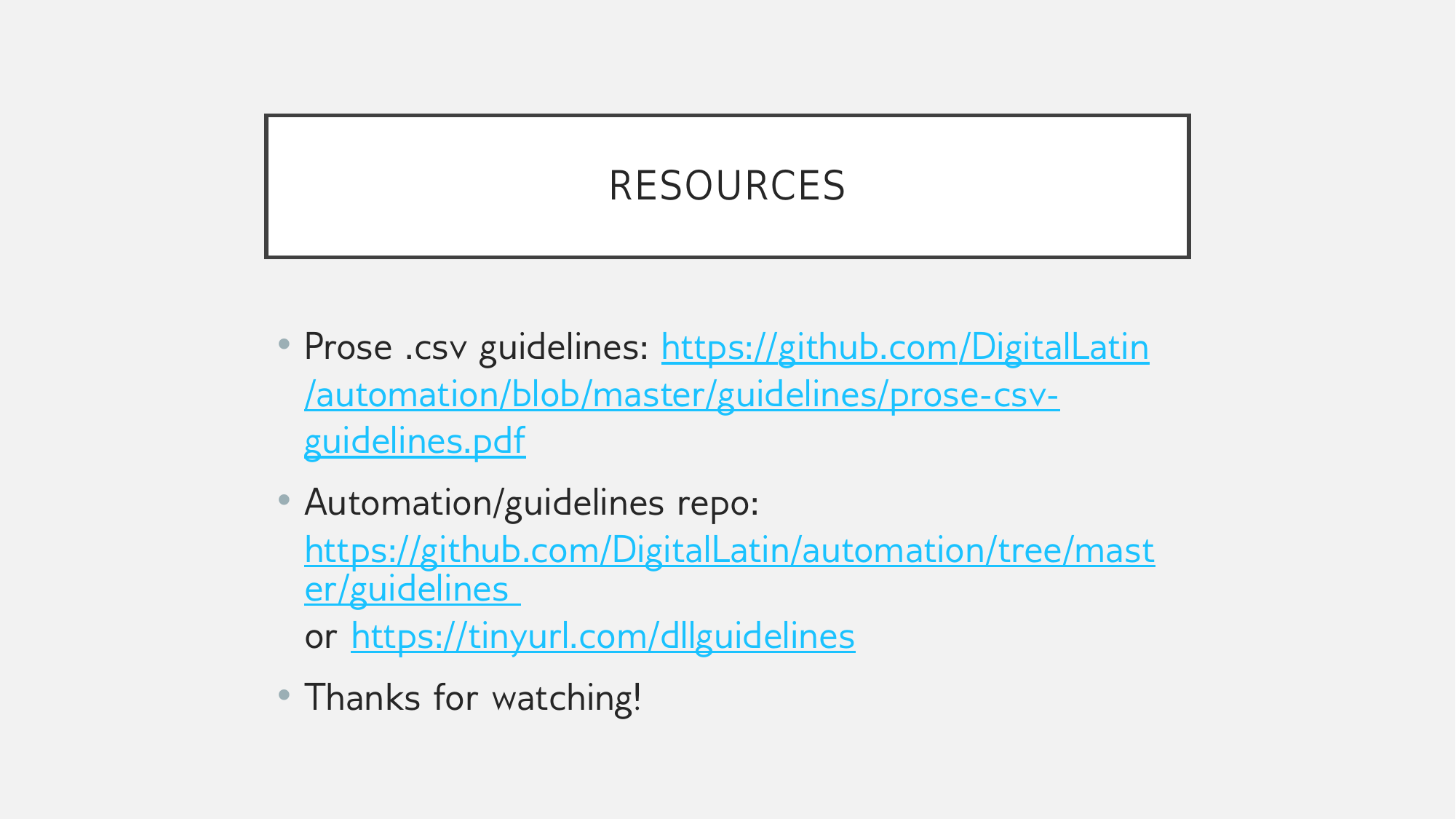

# Resources
Prose .csv guidelines: https://github.com/DigitalLatin/automation/blob/master/guidelines/prose-csv-guidelines.pdf
Automation/guidelines repo: https://github.com/DigitalLatin/automation/tree/master/guidelines or https://tinyurl.com/dllguidelines
Thanks for watching!